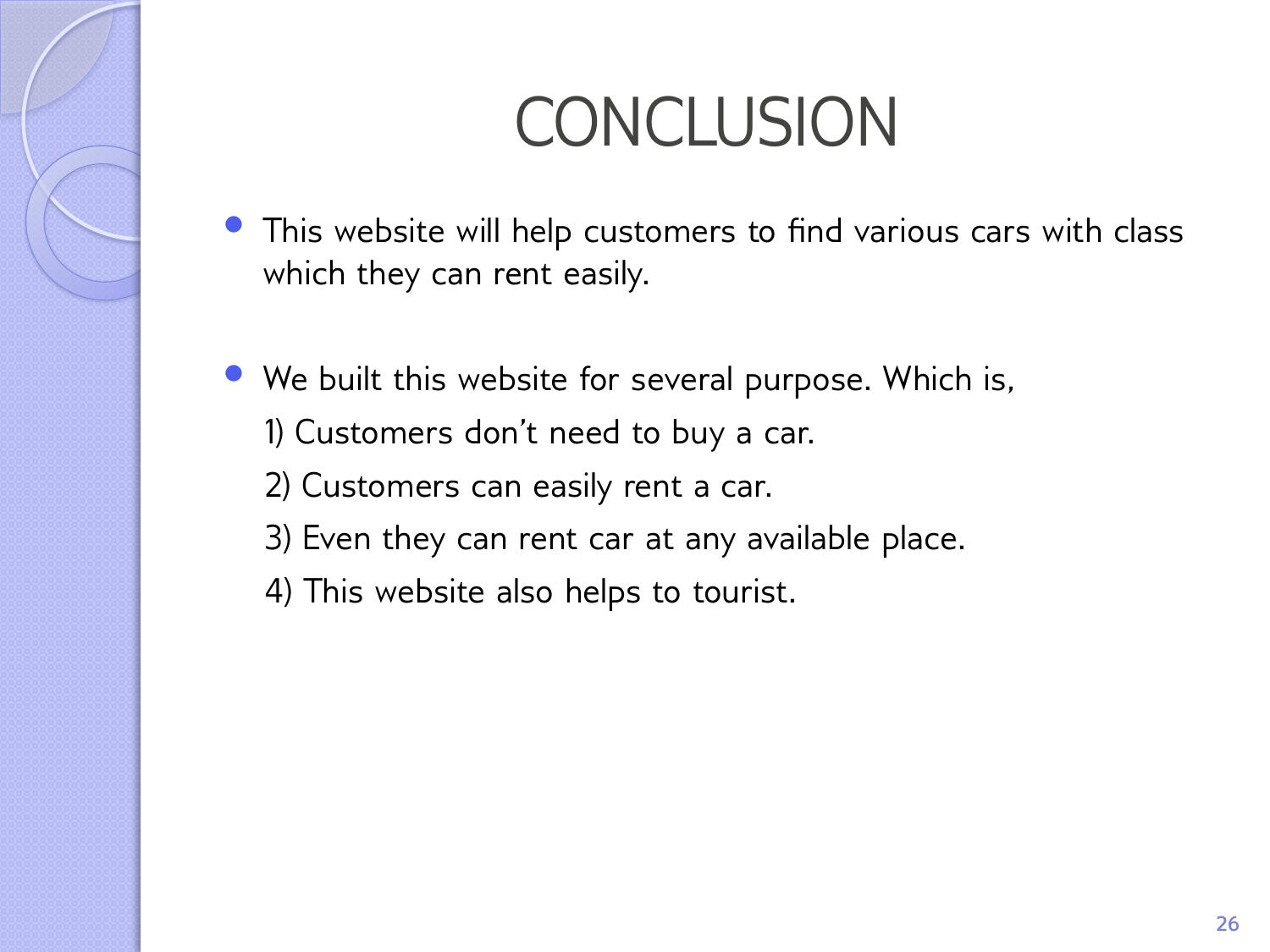

# CONCLUSION
This website will help customers to find various cars with class which they can rent easily.

We built this website for several purpose. Which is,
    1) Customers don’t need to buy a car.
    2) Customers can easily rent a car.
    3) Even they can rent car at any available place.
    4) This website also helps to tourist.

26